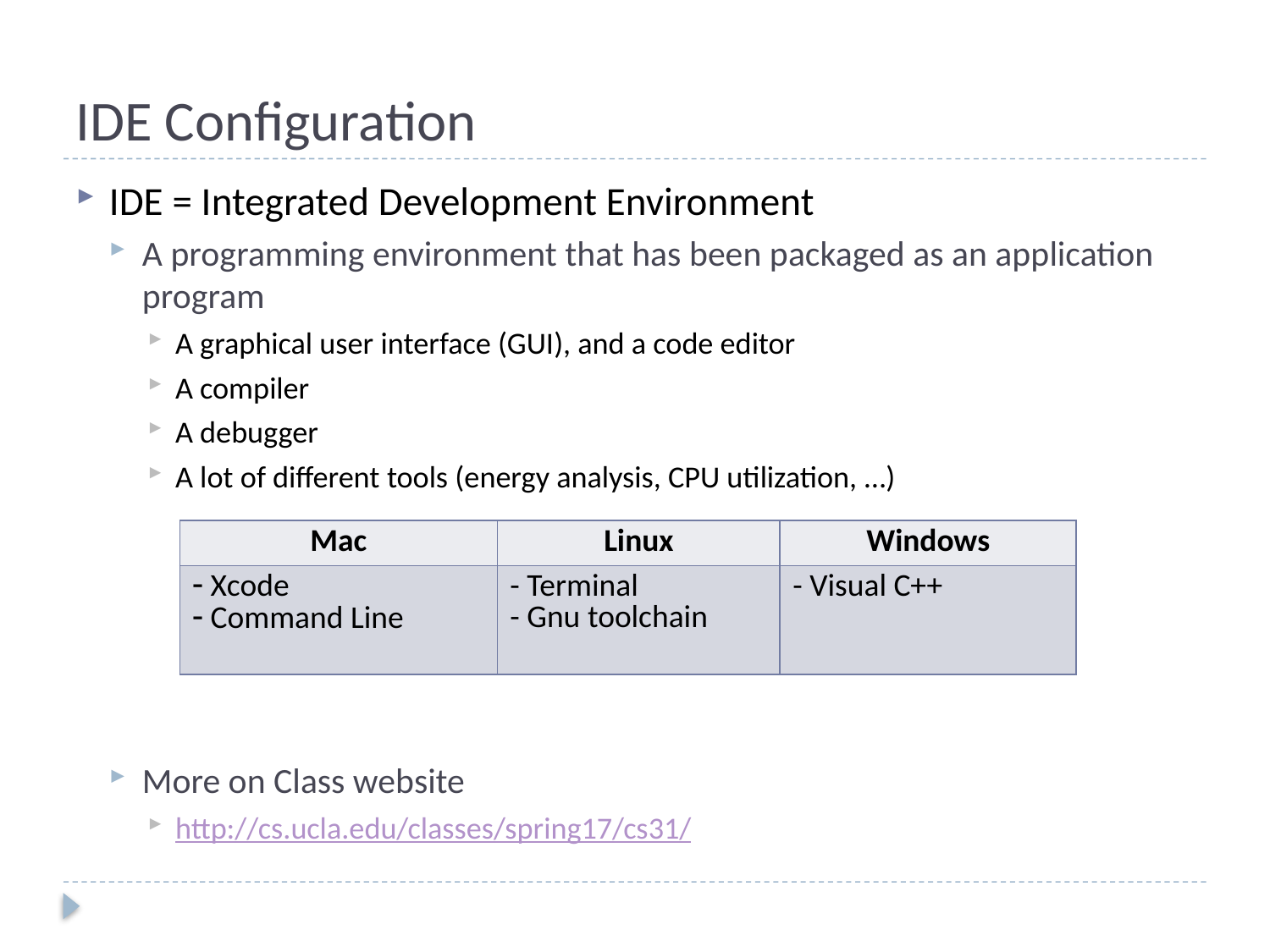

# IDE Configuration
IDE = Integrated Development Environment
A programming environment that has been packaged as an application program
A graphical user interface (GUI), and a code editor
A compiler
A debugger
A lot of different tools (energy analysis, CPU utilization, …)

More on Class website
http://cs.ucla.edu/classes/spring17/cs31/
| Mac | Linux | Windows |
| --- | --- | --- |
| Xcode Command Line | - Terminal - Gnu toolchain | - Visual C++ |